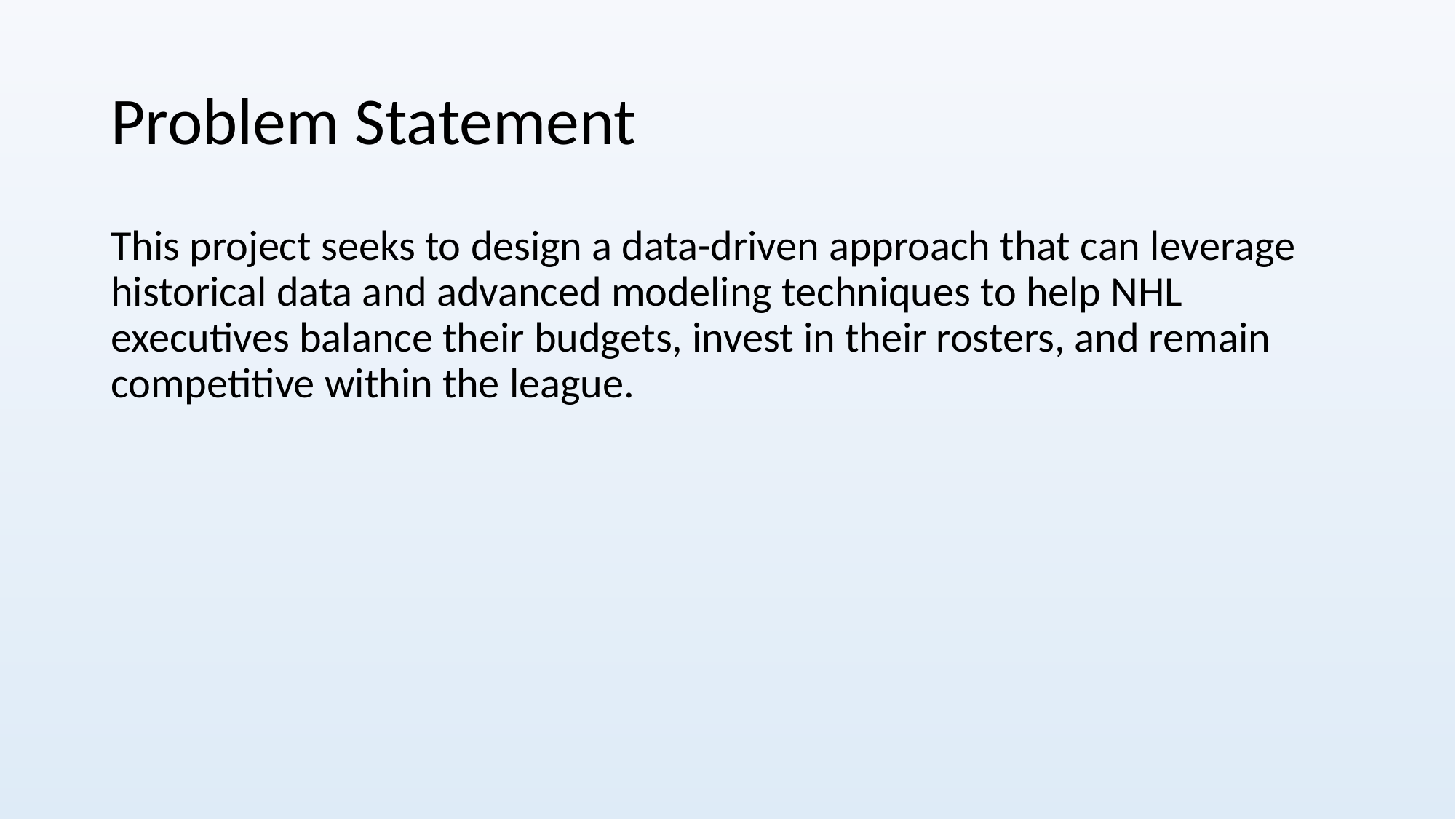

# Problem Statement
This project seeks to design a data-driven approach that can leverage historical data and advanced modeling techniques to help NHL executives balance their budgets, invest in their rosters, and remain competitive within the league.